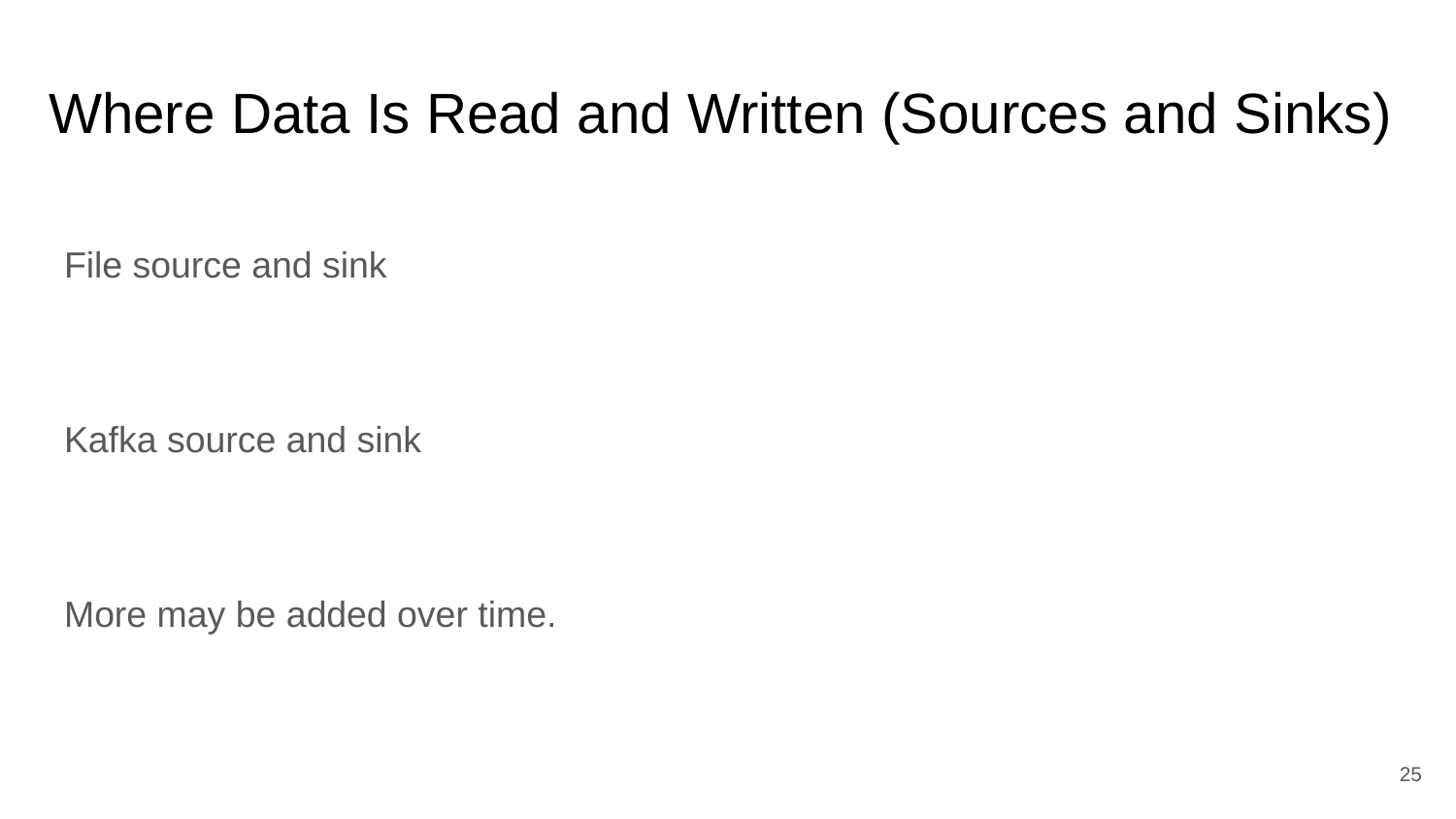

# Where Data Is Read and Written (Sources and Sinks)
File source and sink

Kafka source and sink

More may be added over time.
25